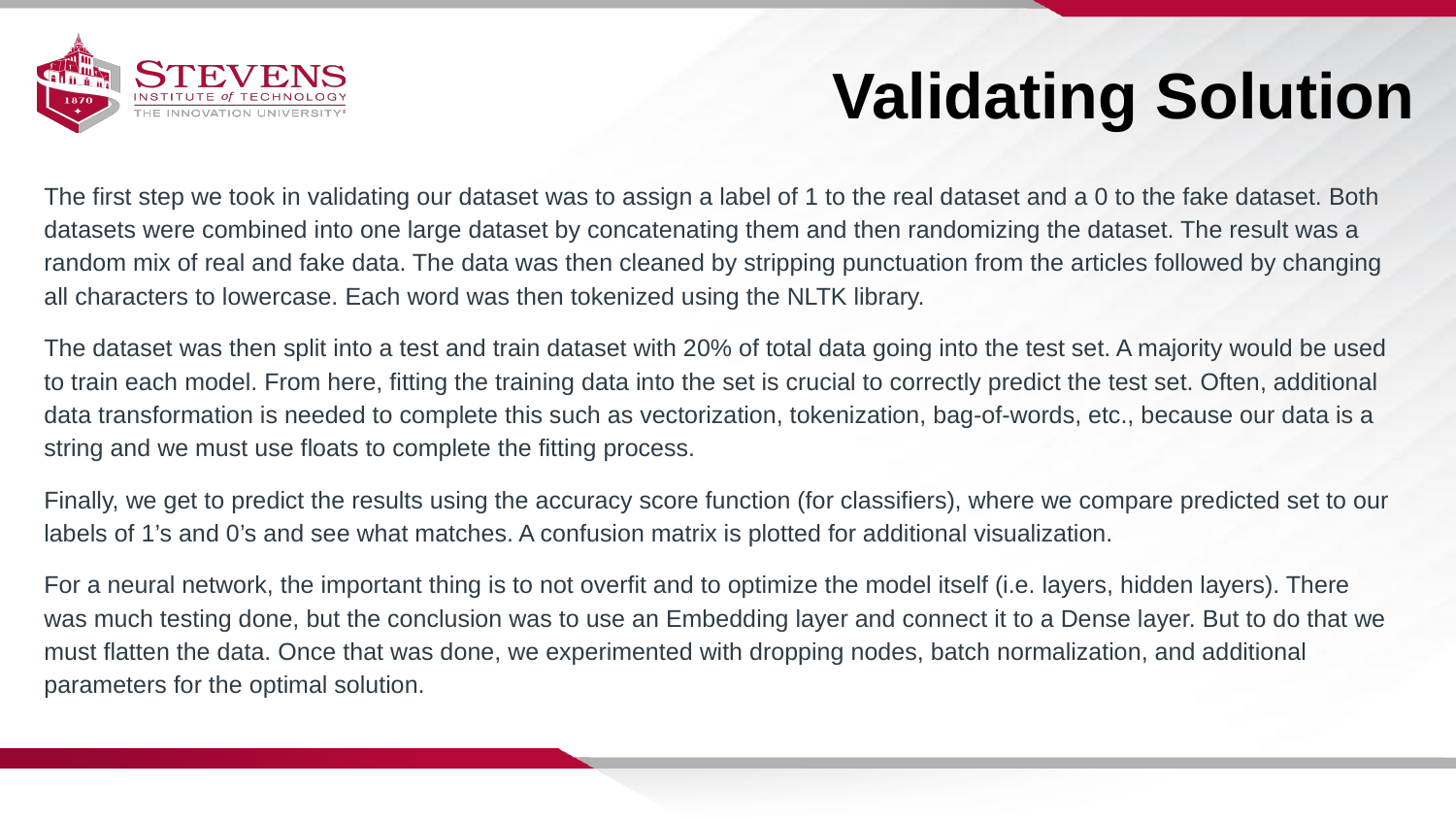

Validating Solution
The first step we took in validating our dataset was to assign a label of 1 to the real dataset and a 0 to the fake dataset. Both datasets were combined into one large dataset by concatenating them and then randomizing the dataset. The result was a random mix of real and fake data. The data was then cleaned by stripping punctuation from the articles followed by changing all characters to lowercase. Each word was then tokenized using the NLTK library.
The dataset was then split into a test and train dataset with 20% of total data going into the test set. A majority would be used to train each model. From here, fitting the training data into the set is crucial to correctly predict the test set. Often, additional data transformation is needed to complete this such as vectorization, tokenization, bag-of-words, etc., because our data is a string and we must use floats to complete the fitting process.
Finally, we get to predict the results using the accuracy score function (for classifiers), where we compare predicted set to our labels of 1’s and 0’s and see what matches. A confusion matrix is plotted for additional visualization.
For a neural network, the important thing is to not overfit and to optimize the model itself (i.e. layers, hidden layers). There was much testing done, but the conclusion was to use an Embedding layer and connect it to a Dense layer. But to do that we must flatten the data. Once that was done, we experimented with dropping nodes, batch normalization, and additional parameters for the optimal solution.